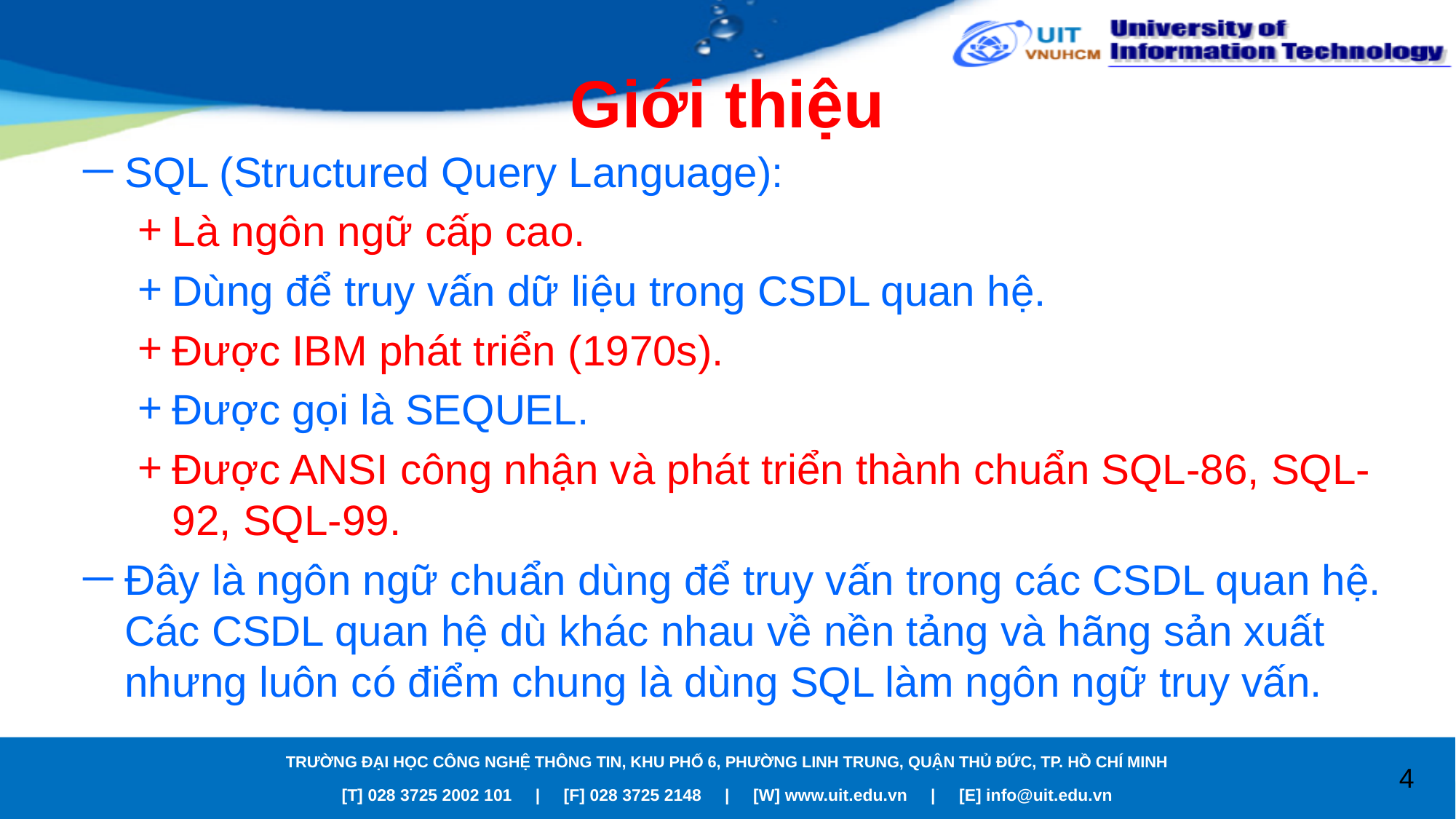

# Giới thiệu
SQL (Structured Query Language):
Là ngôn ngữ cấp cao.
Dùng để truy vấn dữ liệu trong CSDL quan hệ.
Được IBM phát triển (1970s).
Được gọi là SEQUEL.
Được ANSI công nhận và phát triển thành chuẩn SQL-86, SQL-92, SQL-99.
Đây là ngôn ngữ chuẩn dùng để truy vấn trong các CSDL quan hệ. Các CSDL quan hệ dù khác nhau về nền tảng và hãng sản xuất nhưng luôn có điểm chung là dùng SQL làm ngôn ngữ truy vấn.